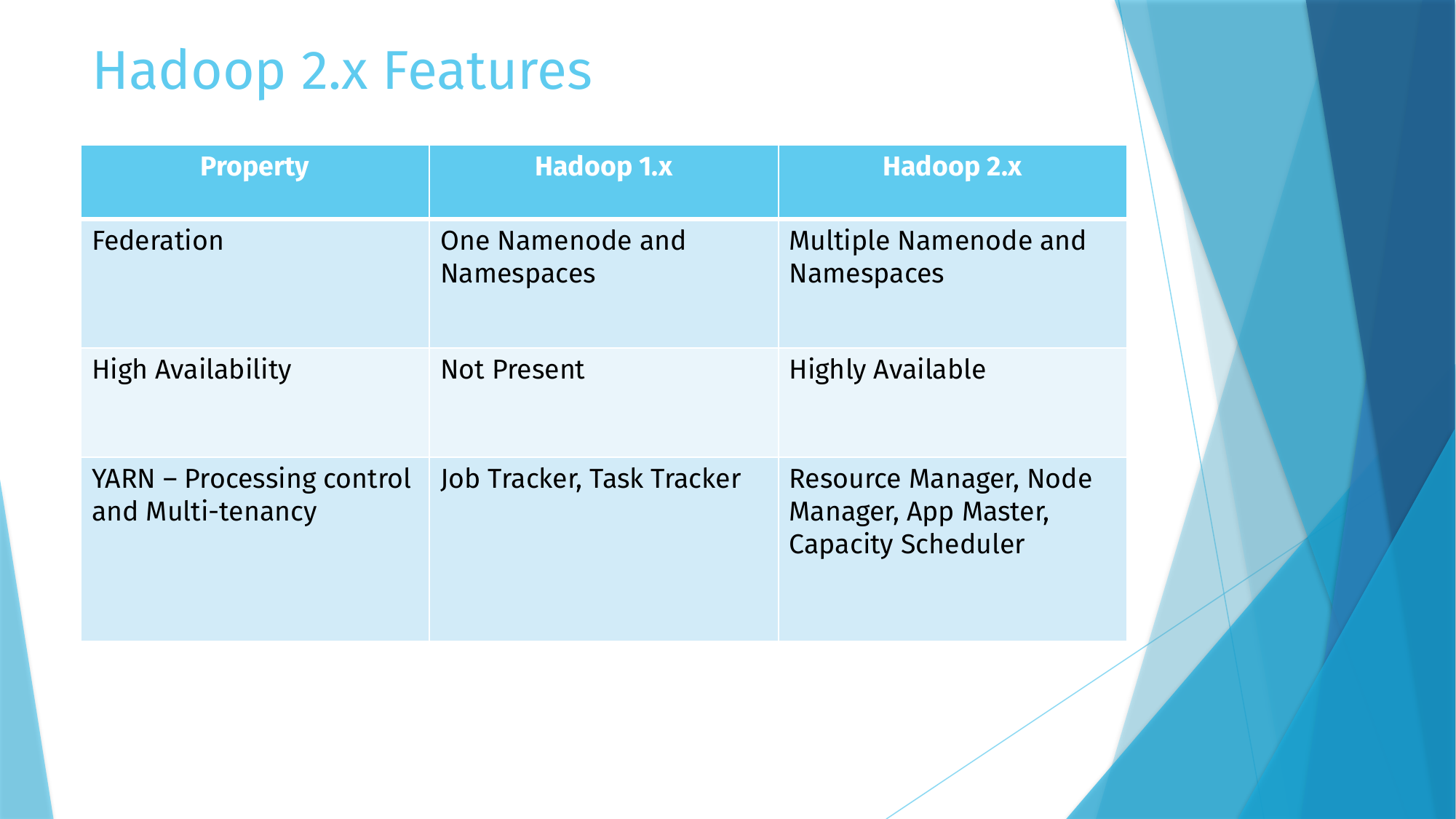

# Hadoop 2.x Features
| Property | Hadoop 1.x | Hadoop 2.x |
| --- | --- | --- |
| Federation | One Namenode and Namespaces | Multiple Namenode and Namespaces |
| High Availability | Not Present | Highly Available |
| YARN – Processing control and Multi-tenancy | Job Tracker, Task Tracker | Resource Manager, Node Manager, App Master, Capacity Scheduler |